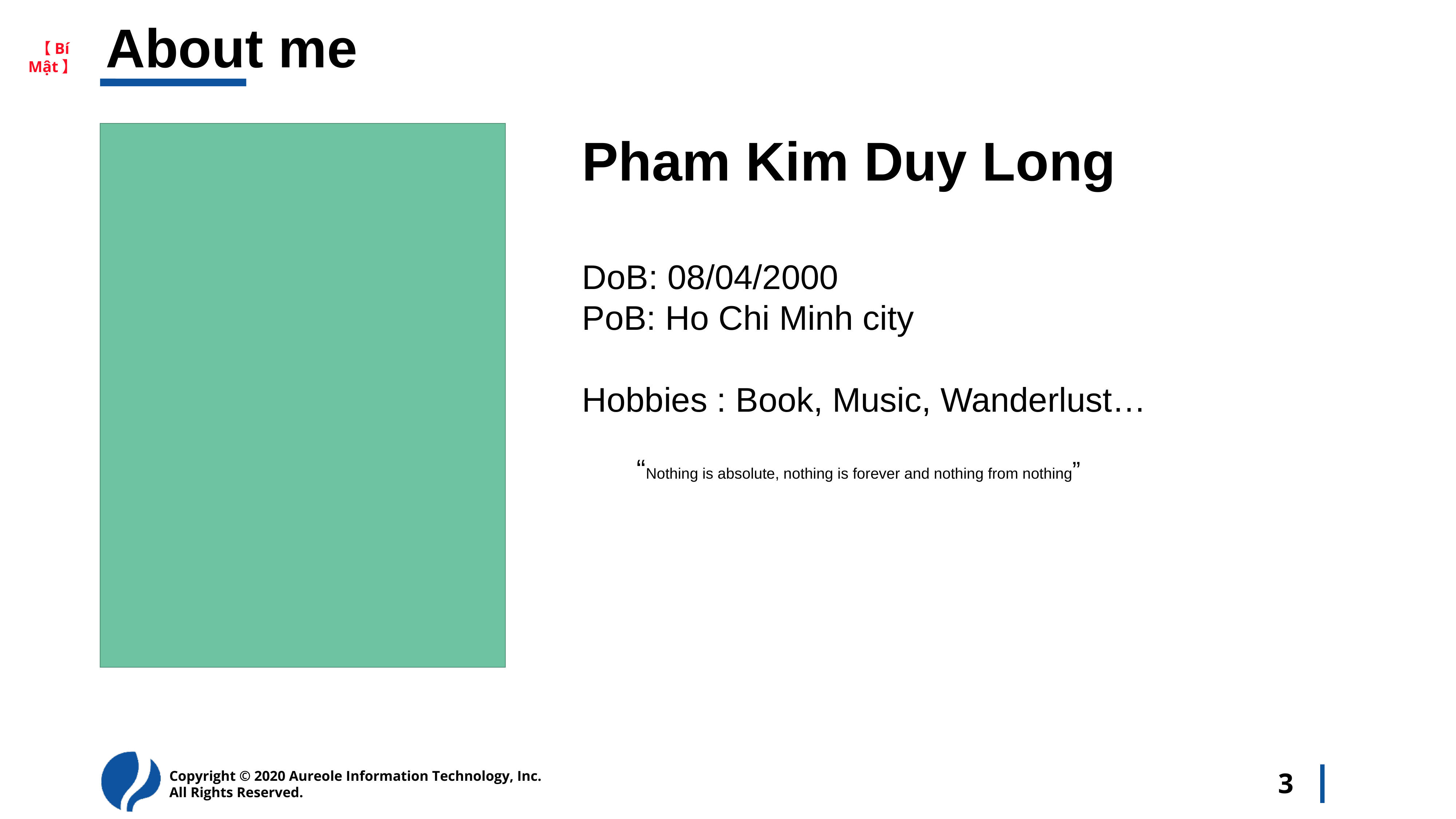

# About me

Pham Kim Duy Long

DoB: 08/04/2000
PoB: Ho Chi Minh city

Hobbies : Book, Music, Wanderlust…

	“Nothing is absolute, nothing is forever and nothing from nothing”